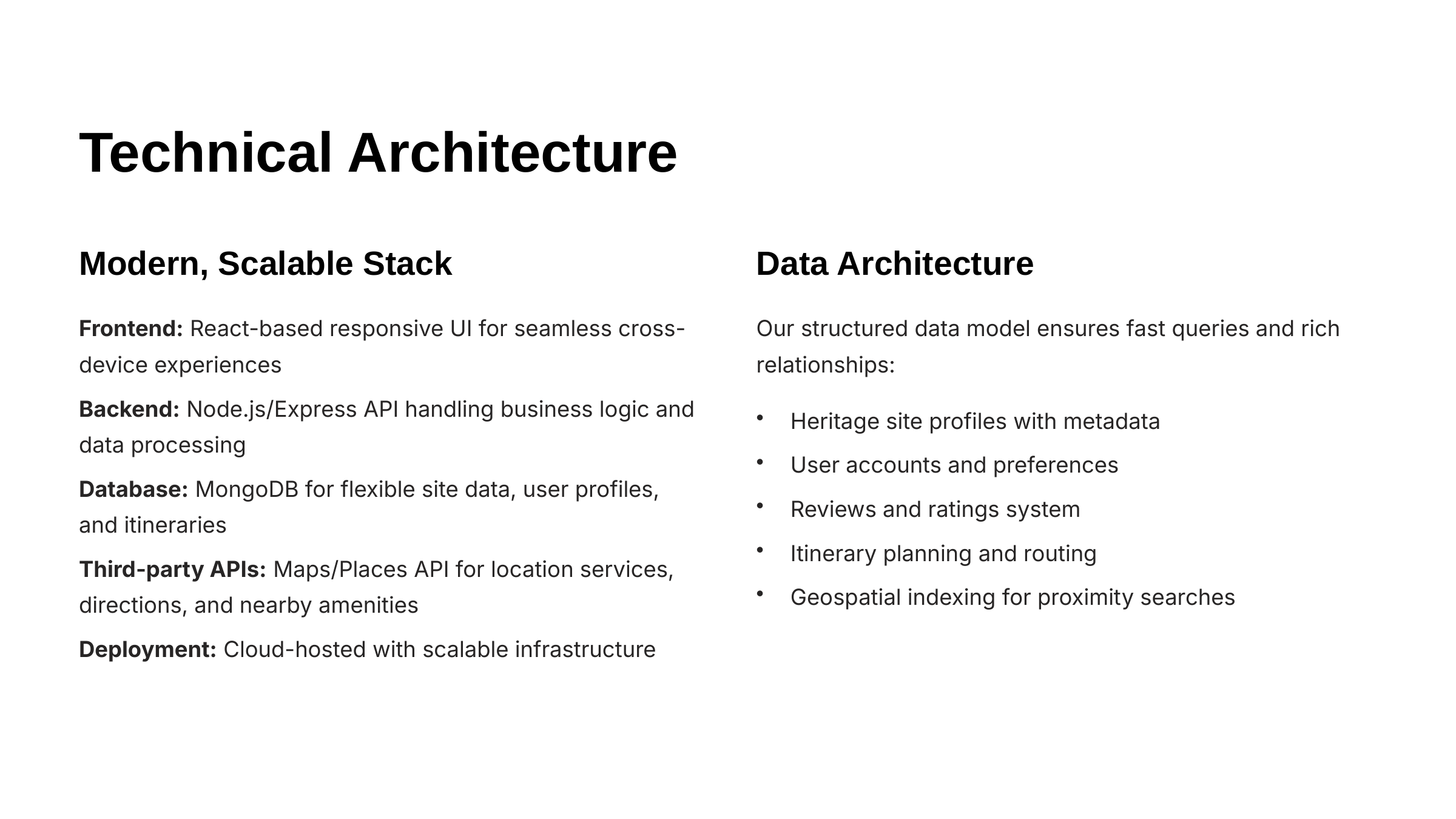

Technical Architecture
Modern, Scalable Stack
Data Architecture
Frontend: React-based responsive UI for seamless cross-device experiences
Our structured data model ensures fast queries and rich relationships:
Backend: Node.js/Express API handling business logic and data processing
Heritage site profiles with metadata
User accounts and preferences
Database: MongoDB for flexible site data, user profiles, and itineraries
Reviews and ratings system
Itinerary planning and routing
Third-party APIs: Maps/Places API for location services, directions, and nearby amenities
Geospatial indexing for proximity searches
Deployment: Cloud-hosted with scalable infrastructure